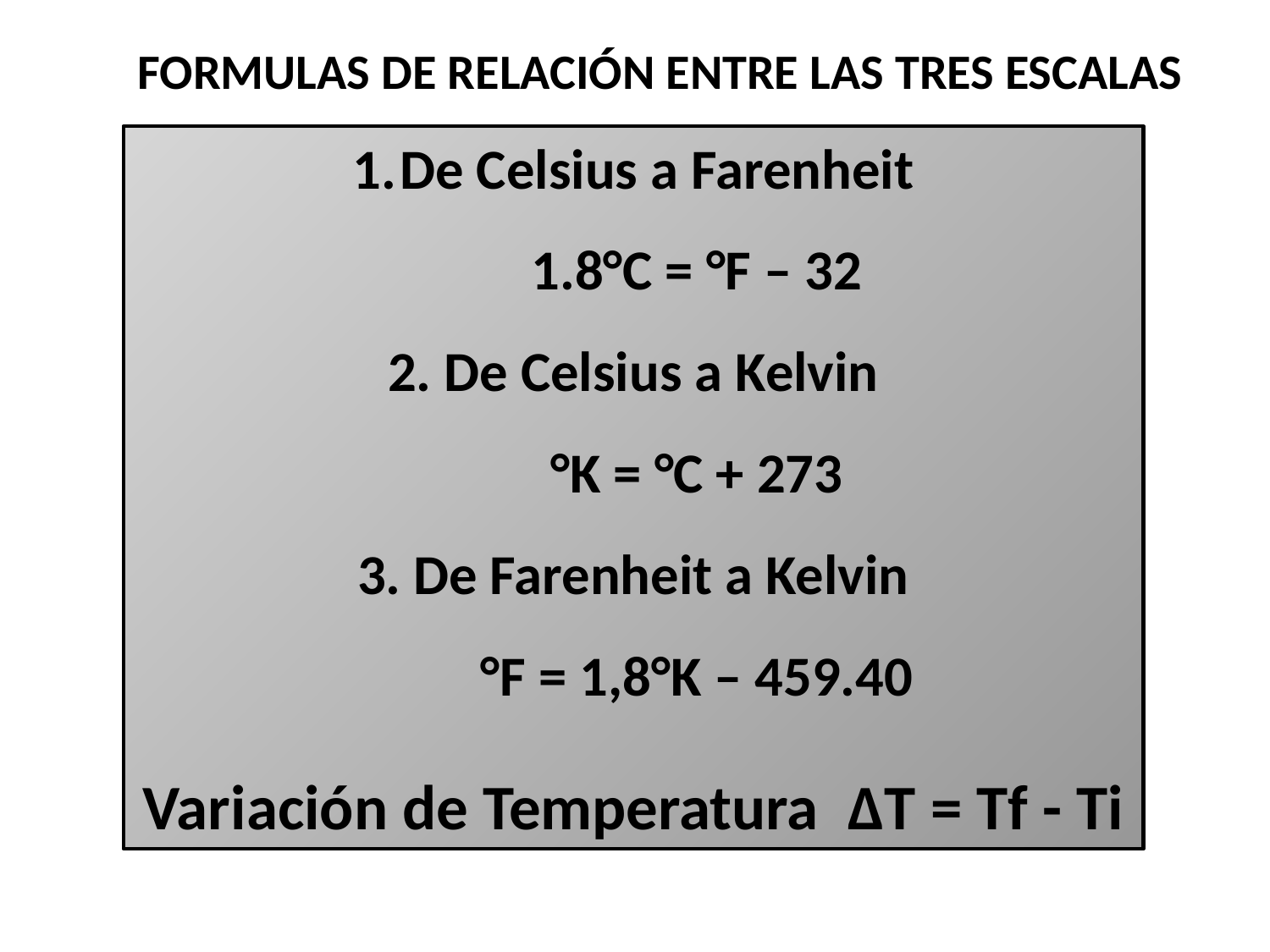

FORMULAS DE RELACIÓN ENTRE LAS TRES ESCALAS
De Celsius a Farenheit

	1.8°C = °F – 32

2. De Celsius a Kelvin

  	°K = °C + 273

3. De Farenheit a Kelvin

	°F = 1,8°K – 459.40

Variación de Temperatura  ΔT = Tf - Ti